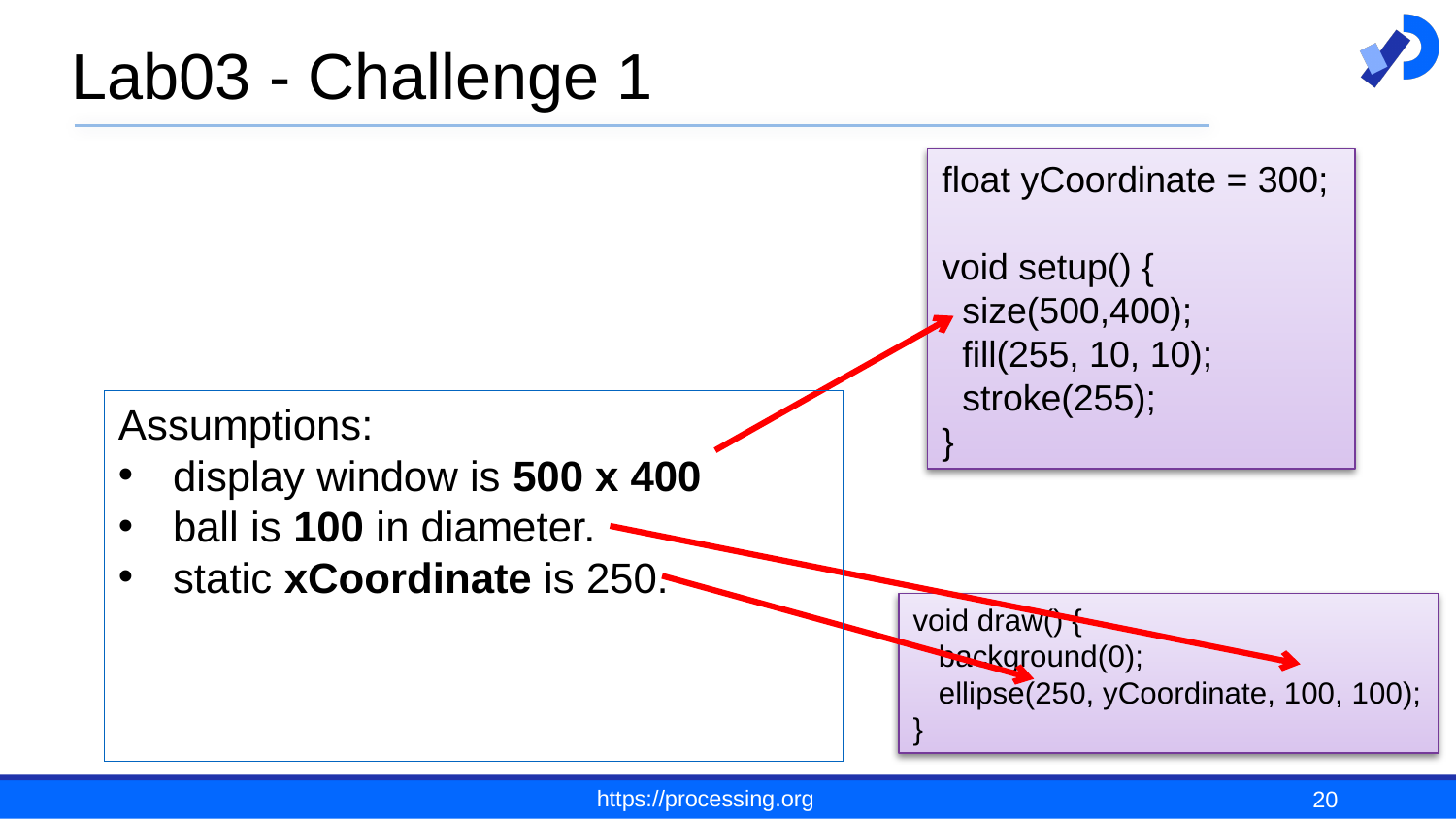

# Lab03 - Challenge 1
float yCoordinate = 300;

void setup() {
  size(500,400);
  fill(255, 10, 10);
  stroke(255);
}
Assumptions:
display window is 500 x 400
ball is 100 in diameter.
static xCoordinate is 250.

void draw() {
   background(0);
   ellipse(250, yCoordinate, 100, 100);
}
20
https://processing.org